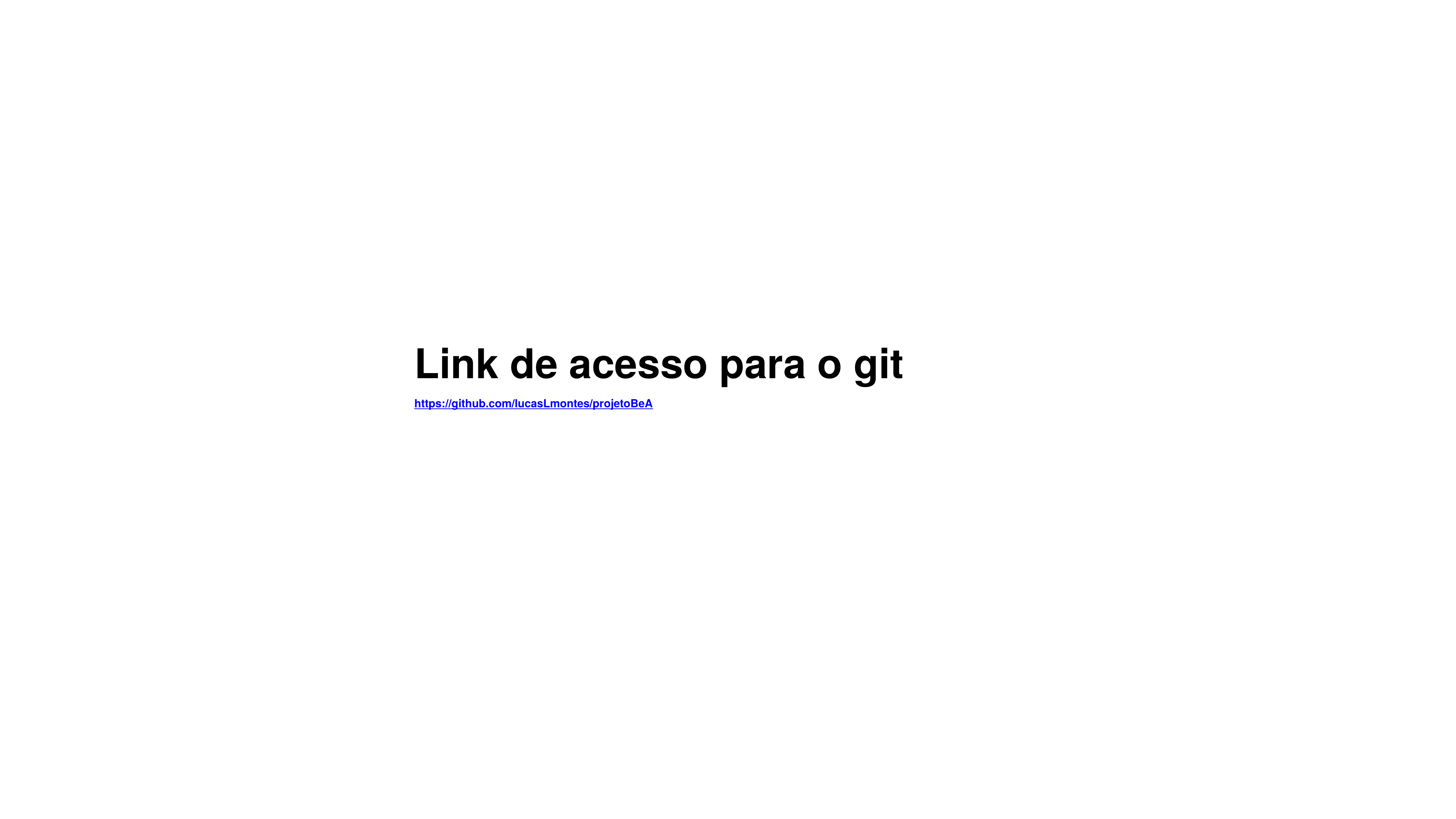

Link de acesso para o git
https://github.com/lucasLmontes/projetoBeA